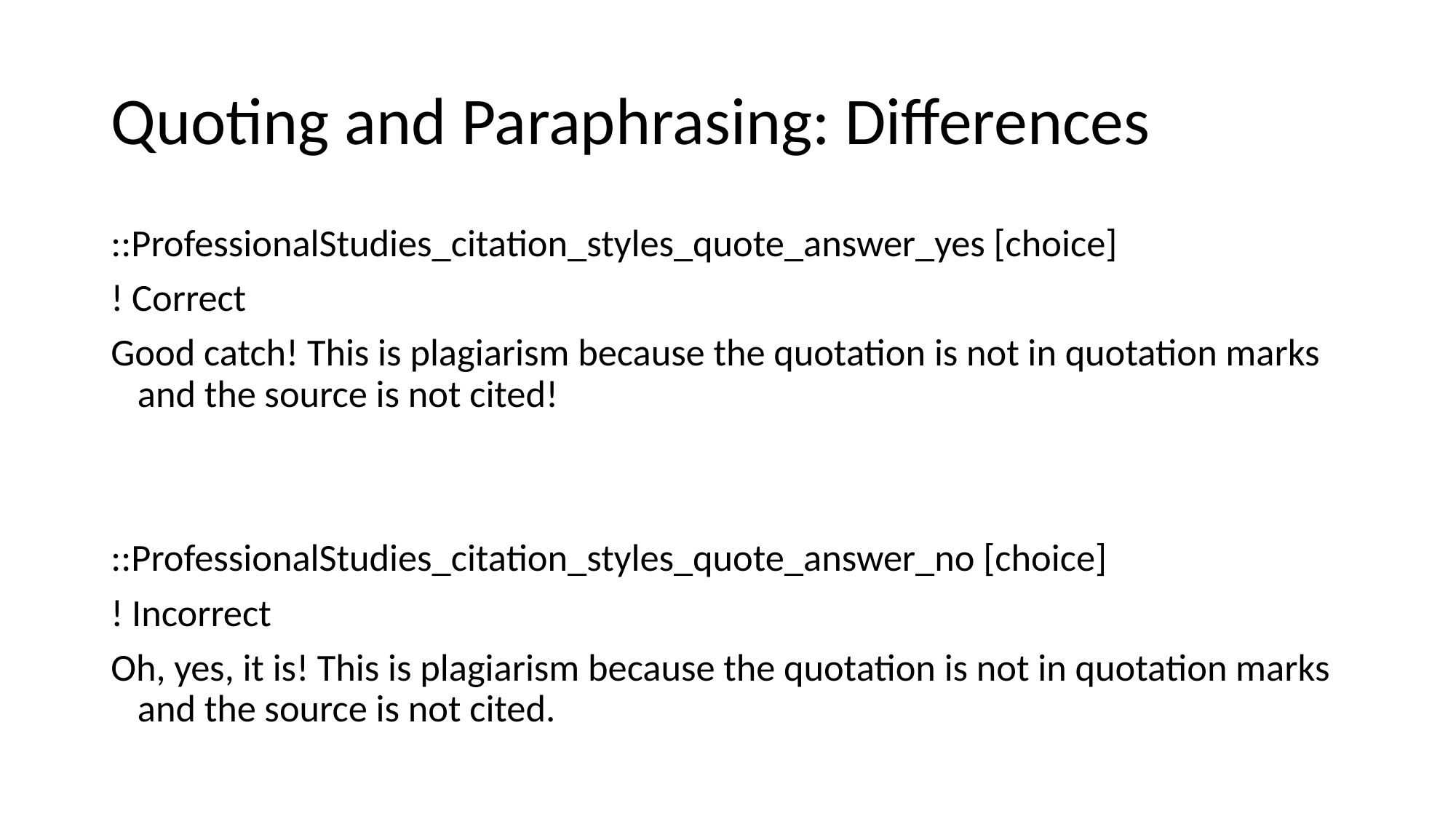

# Quoting and Paraphrasing: Differences
::ProfessionalStudies_citation_styles_quote_answer_yes [choice]
! Correct
Good catch! This is plagiarism because the quotation is not in quotation marks and the source is not cited!

::ProfessionalStudies_citation_styles_quote_answer_no [choice]
! Incorrect
Oh, yes, it is! This is plagiarism because the quotation is not in quotation marks and the source is not cited.